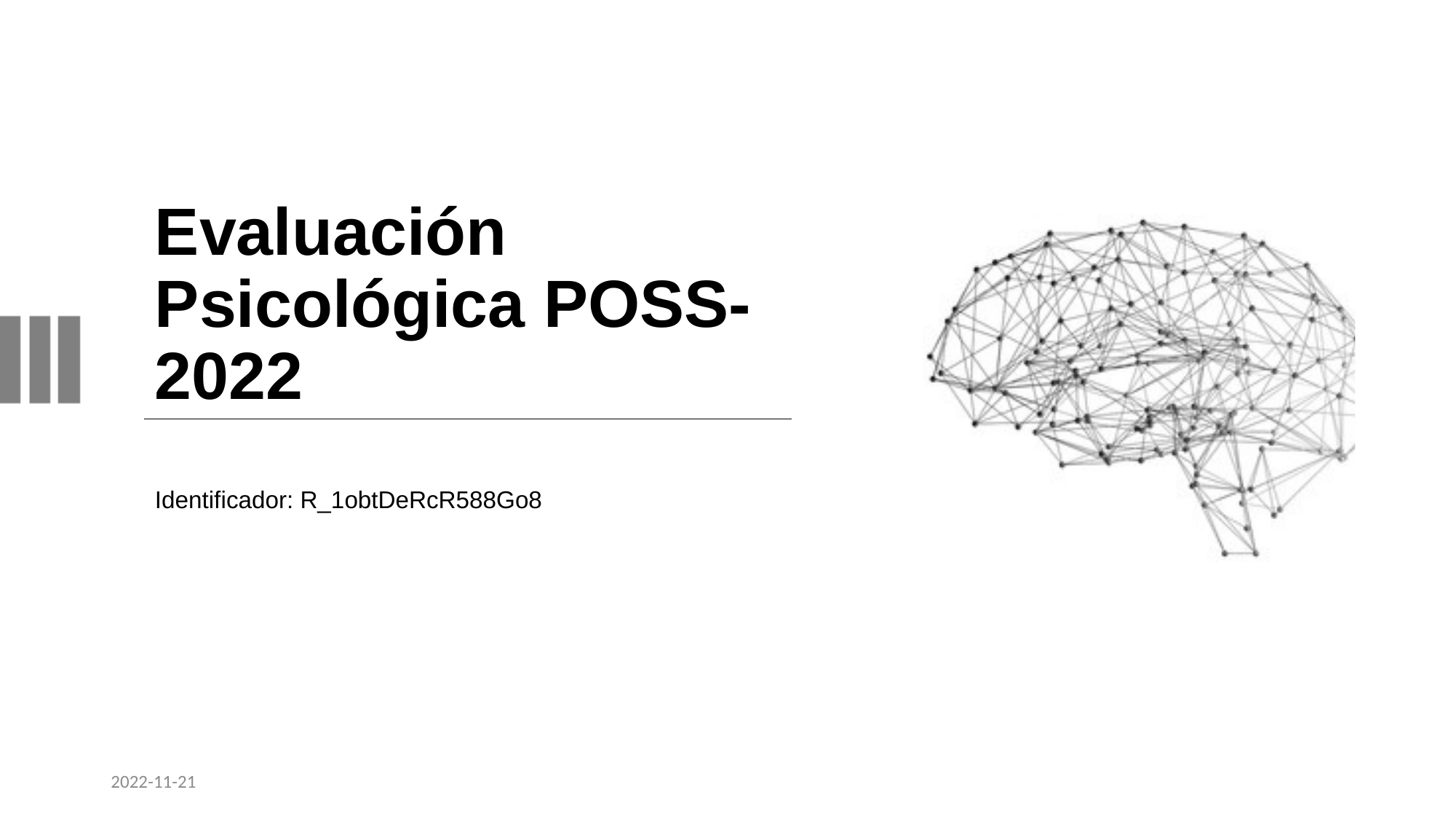

# Evaluación Psicológica POSS-2022
Identificador: R_1obtDeRcR588Go8
2022-11-21